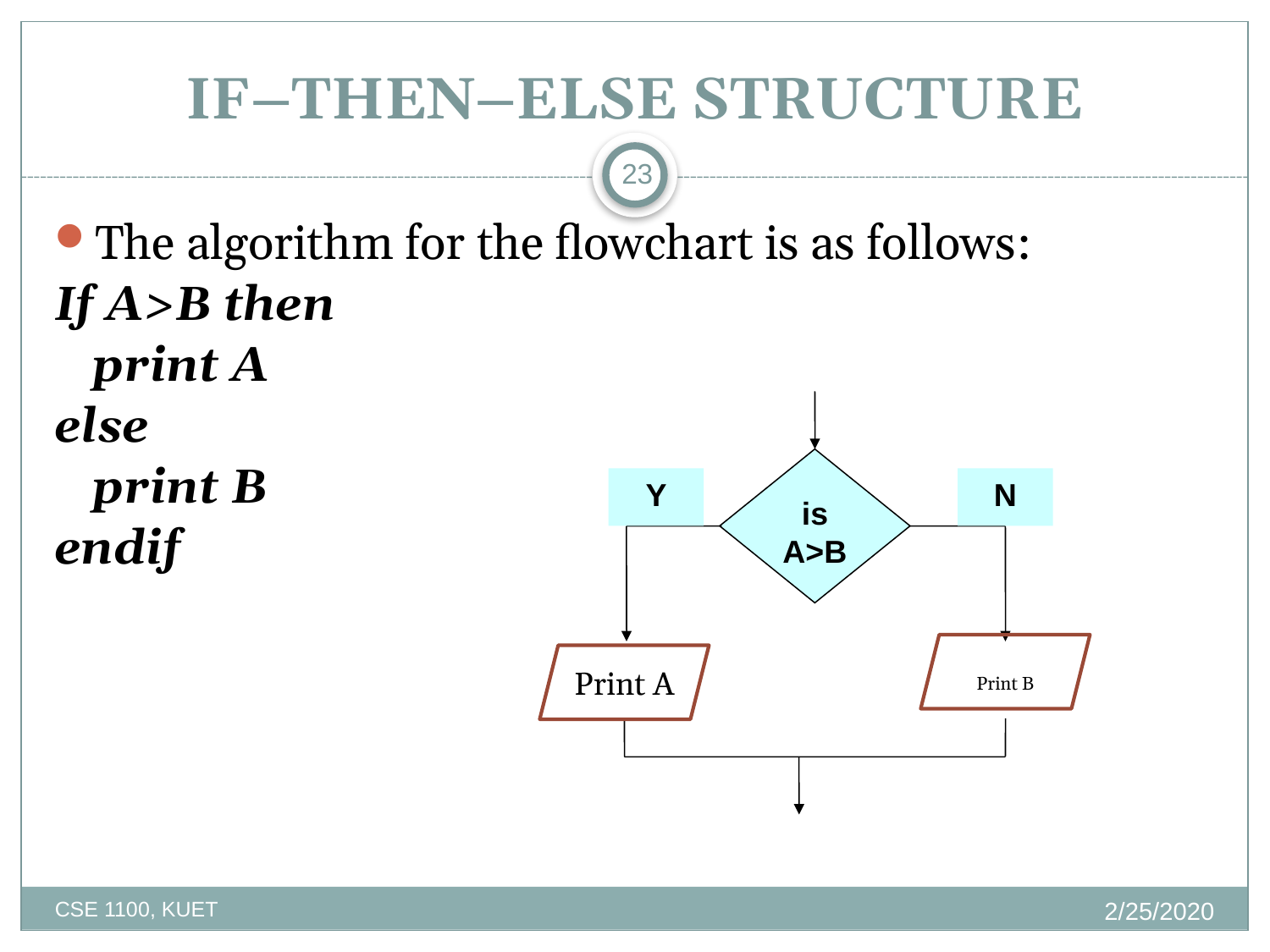

IF–THEN–ELSE STRUCTURE
23
The algorithm for the flowchart is as follows:
If A>B then
	print A
else
	print B
endif

is
A>B
Y
N

Print B
Print A
2/25/2020
CSE 1100, KUET